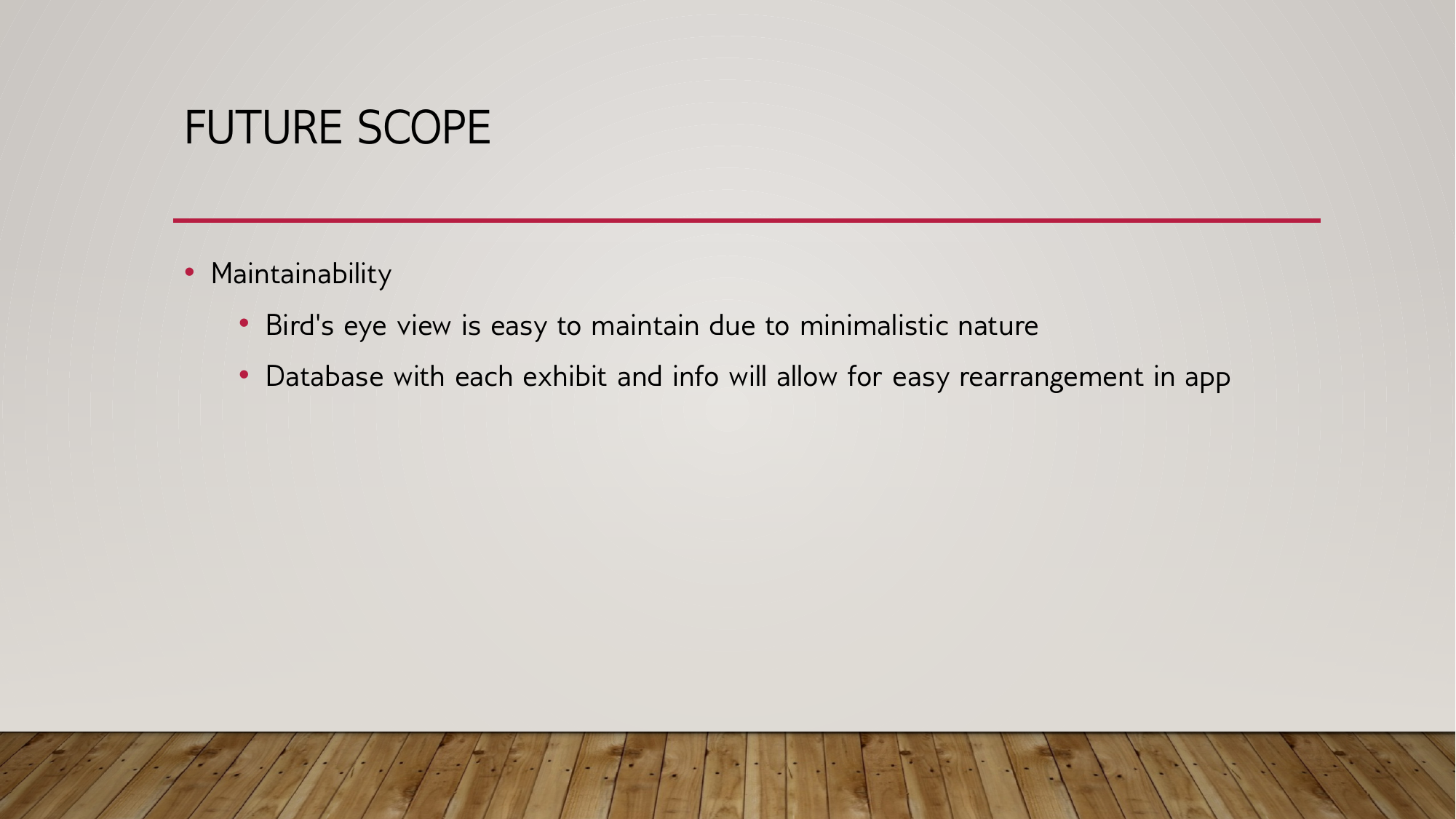

# Future Scope
Maintainability
Bird's eye view is easy to maintain due to minimalistic nature
Database with each exhibit and info will allow for easy rearrangement in app